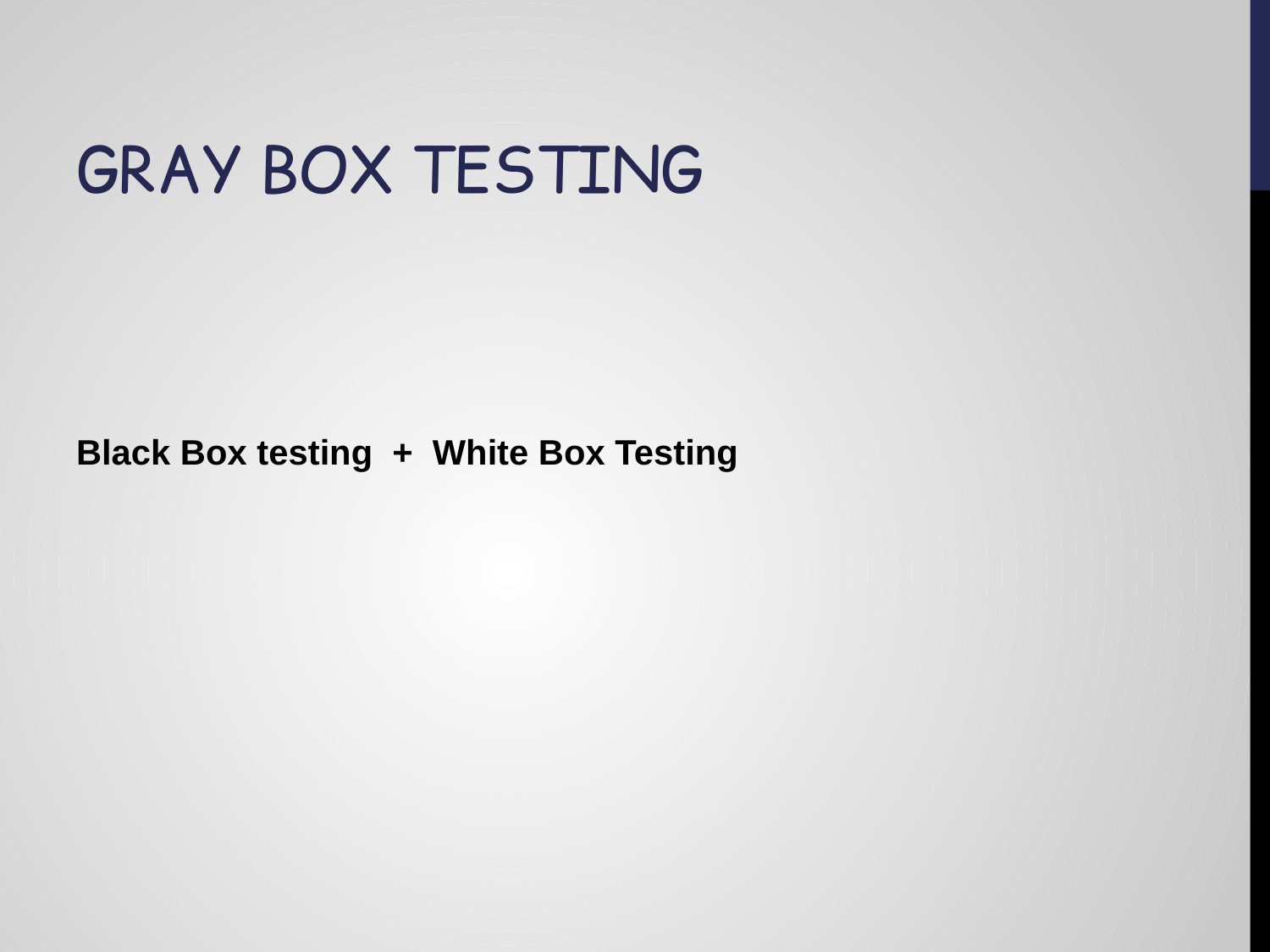

# Gray Box Testing

Black Box testing  +  White Box Testing